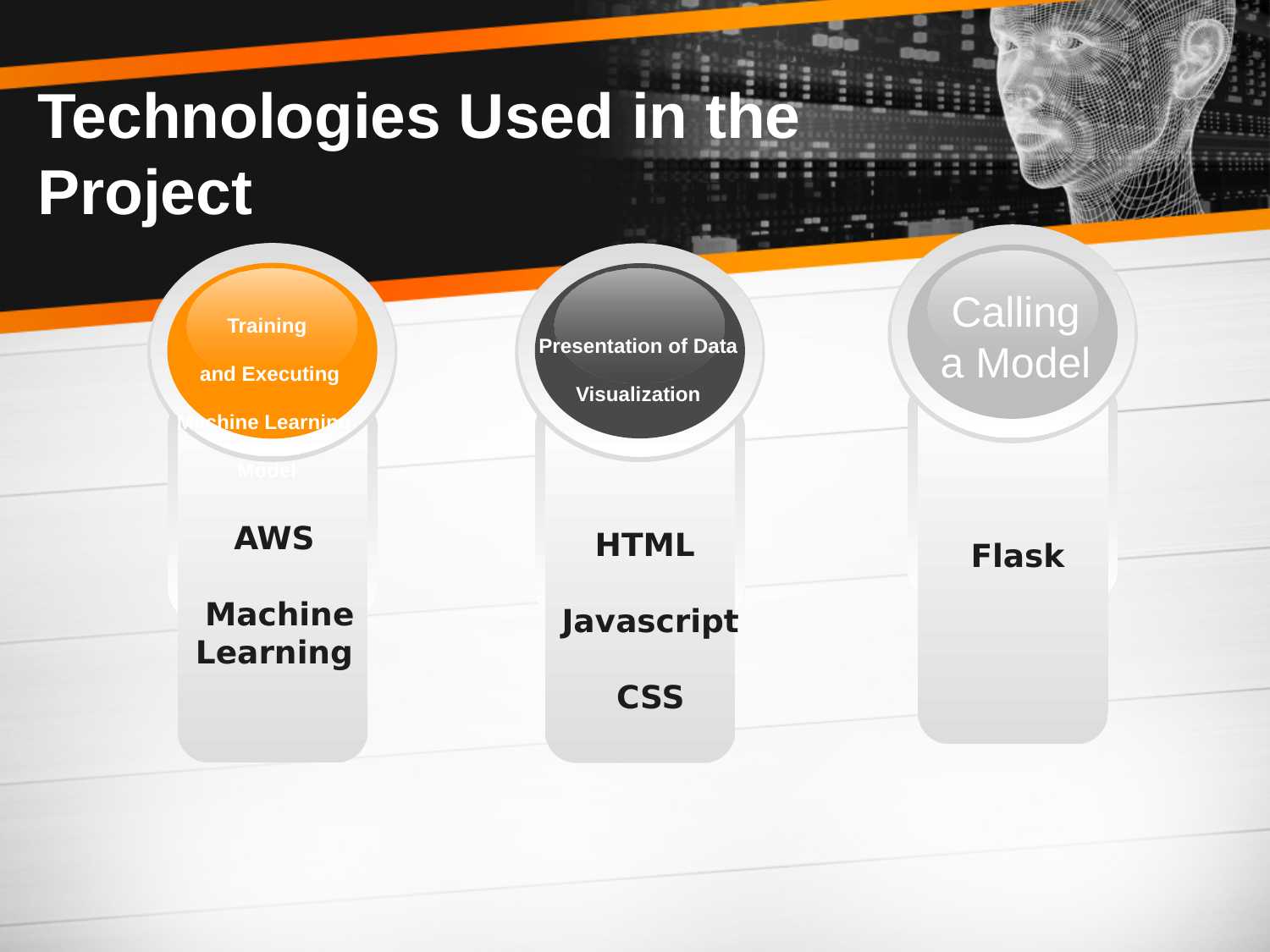

# Technologies Used in the Project

Calling a Model

Training
 and Executing Machine Learning
Model

Presentation of Data Visualization

AWS

 Machine Learning

HTML

 Javascript

 CSS

Flask